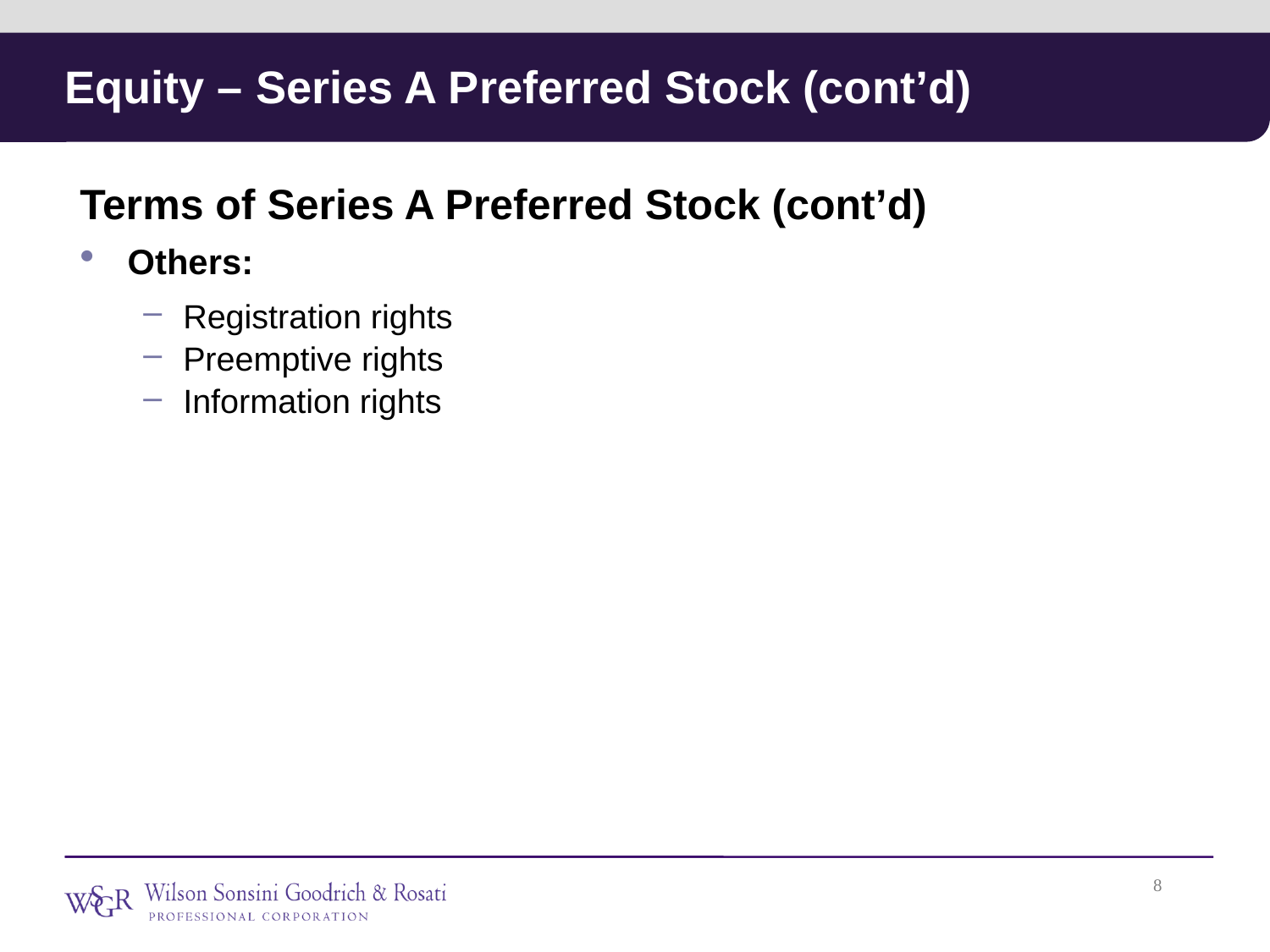

# Equity – Series A Preferred Stock (cont’d)
Terms of Series A Preferred Stock (cont’d)
Others:
Registration rights
Preemptive rights
Information rights

8